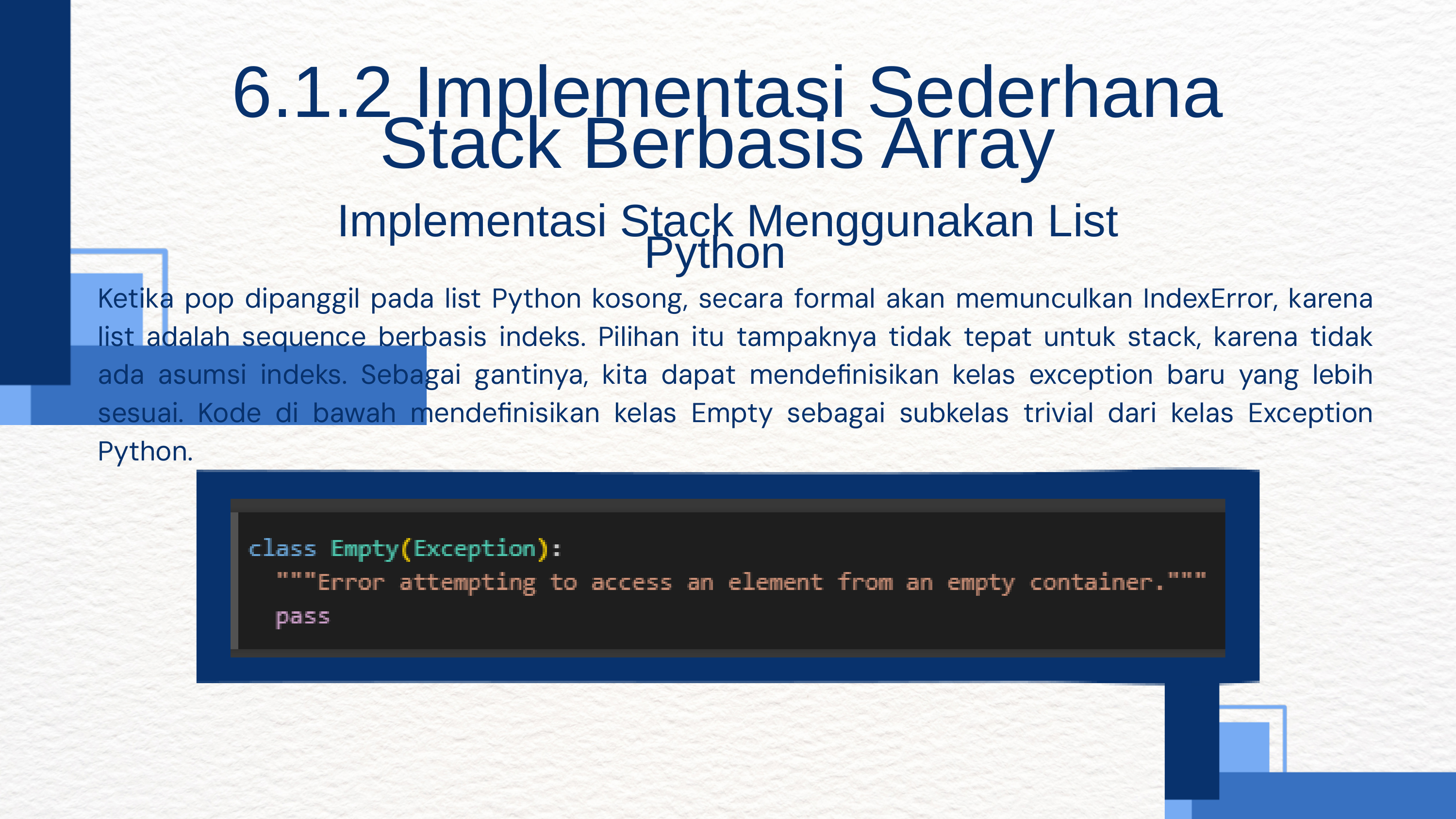

6.1.2 Implementasi Sederhana Stack Berbasis Array
Implementasi Stack Menggunakan List Python
Ketika pop dipanggil pada list Python kosong, secara formal akan memunculkan IndexError, karena list adalah sequence berbasis indeks. Pilihan itu tampaknya tidak tepat untuk stack, karena tidak ada asumsi indeks. Sebagai gantinya, kita dapat mendefinisikan kelas exception baru yang lebih sesuai. Kode di bawah mendefinisikan kelas Empty sebagai subkelas trivial dari kelas Exception Python.